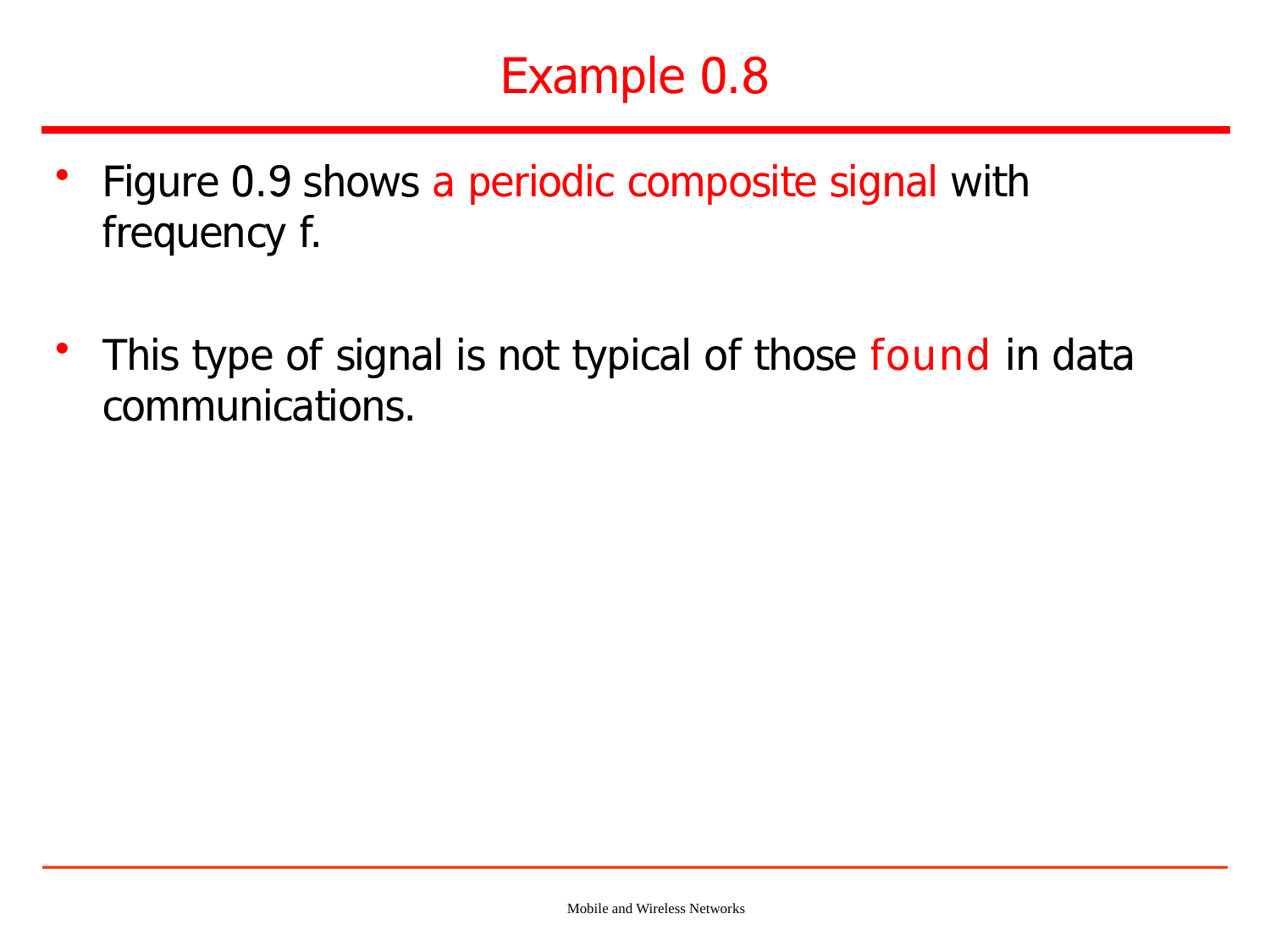

# Example 0.8
Figure 0.9 shows a periodic composite signal with frequency f.

This type of signal is not typical of those found in data communications.

Mobile and Wireless Networks